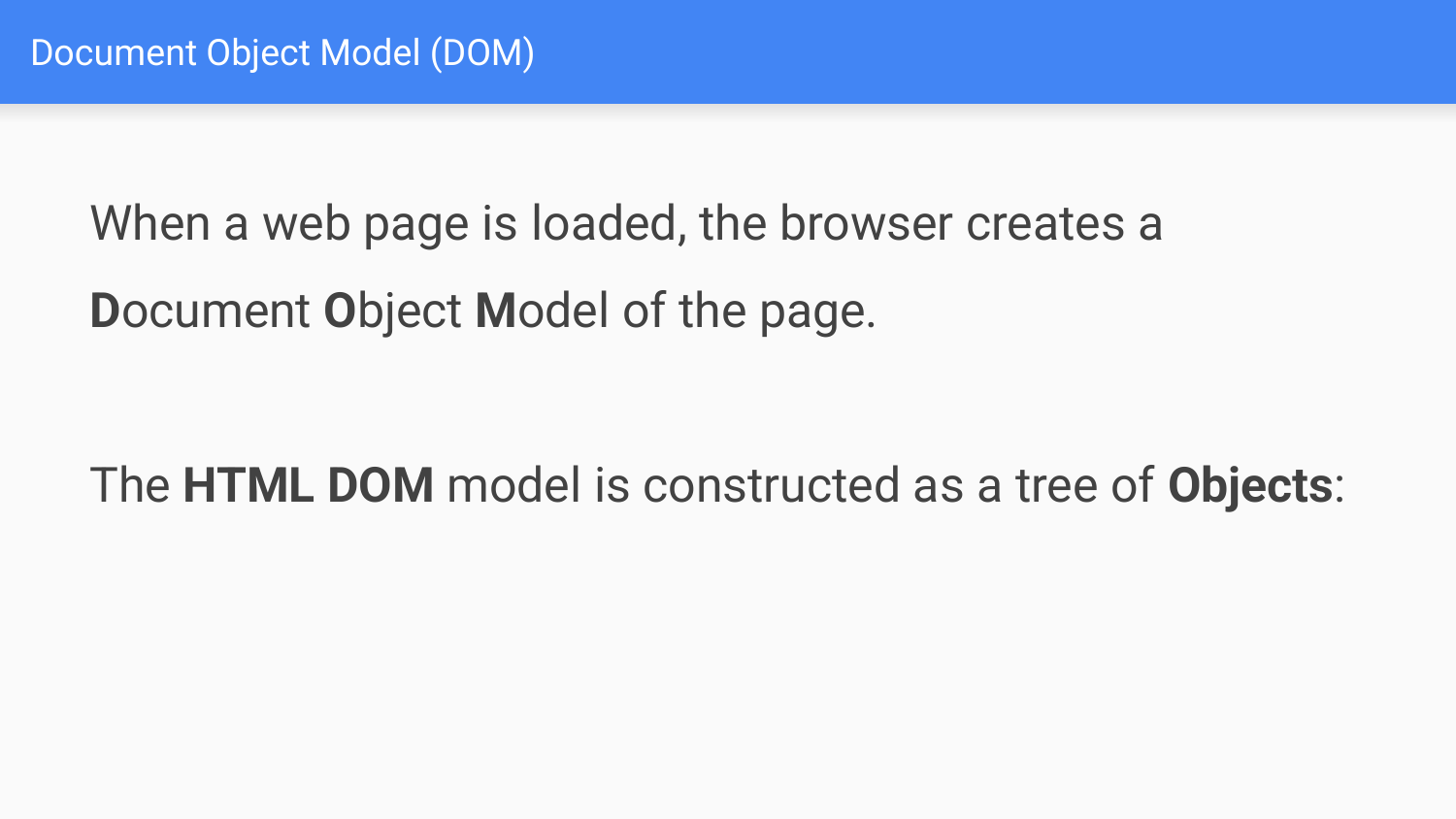

# Document Object Model (DOM)
When a web page is loaded, the browser creates a Document Object Model of the page.

The HTML DOM model is constructed as a tree of Objects: